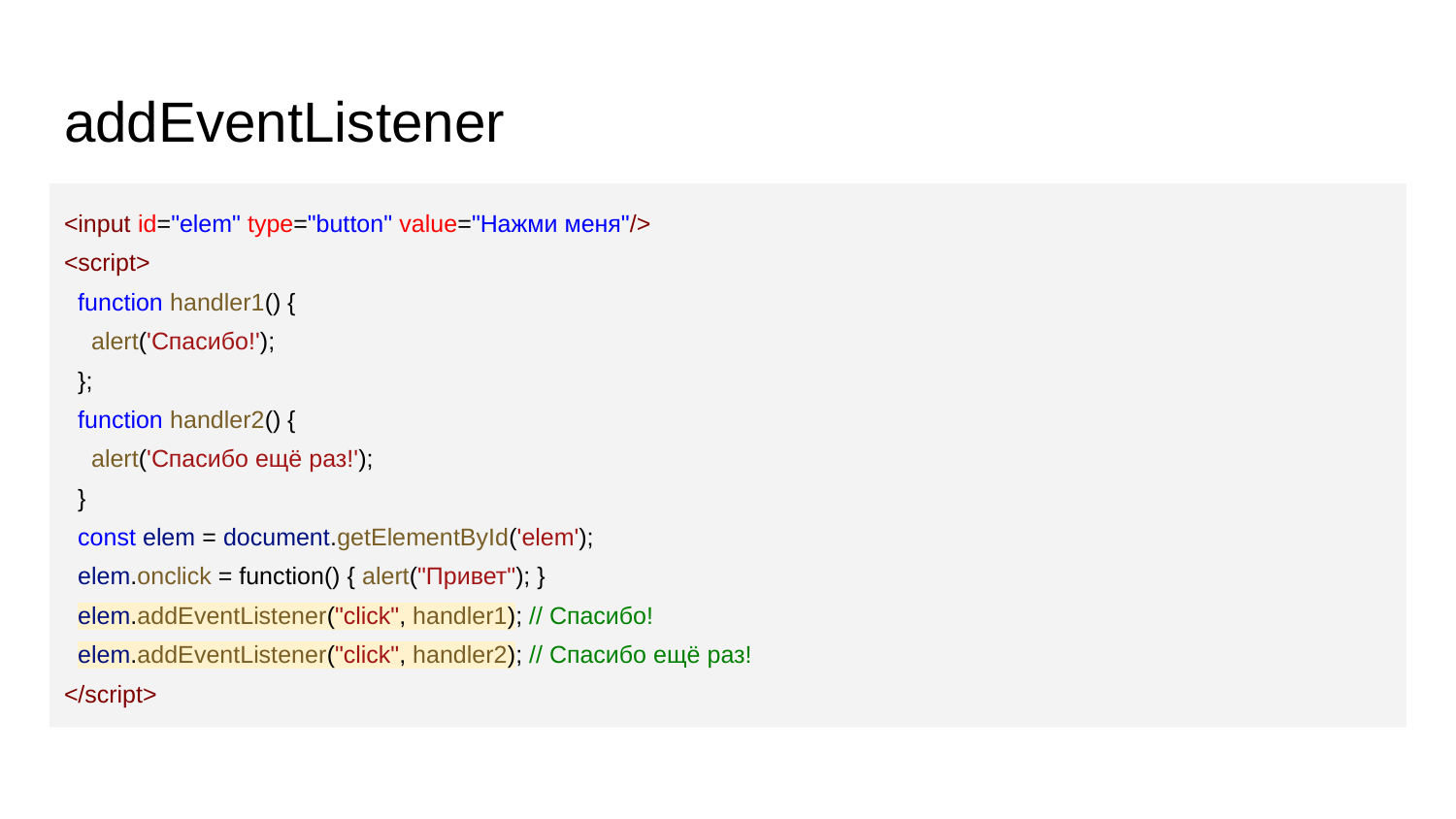

# addEventListener
<input id="elem" type="button" value="Нажми меня"/>
<script>
  function handler1() {
    alert('Спасибо!');
  };
  function handler2() {
    alert('Спасибо ещё раз!');
  }
  const elem = document.getElementById('elem');
  elem.onclick = function() { alert("Привет"); }
  elem.addEventListener("click", handler1); // Спасибо!
  elem.addEventListener("click", handler2); // Спасибо ещё раз!
</script>